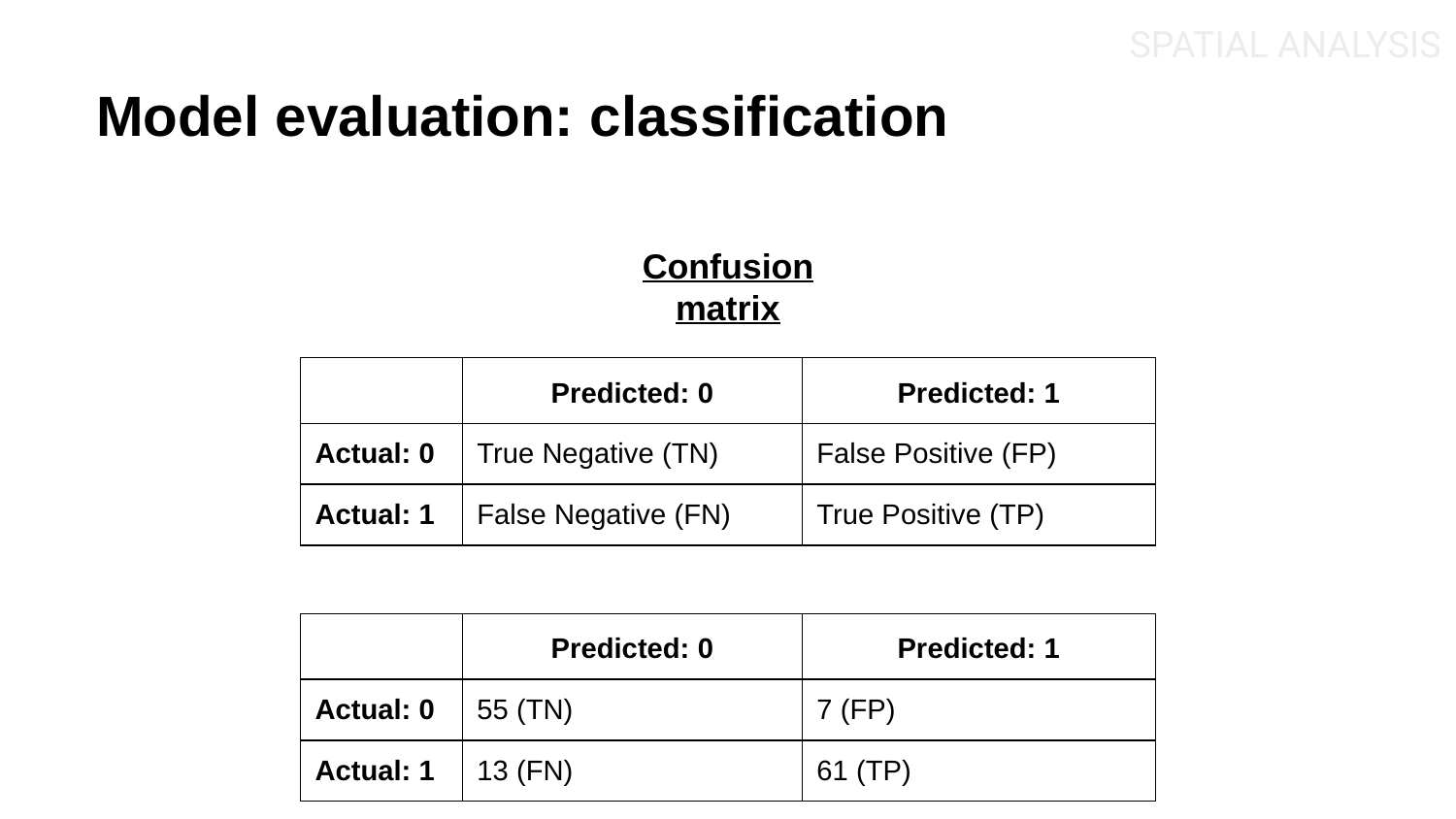

SPATIAL ANALYSIS
# Model evaluation: classification
Confusion matrix
|  | Predicted: 0 | Predicted: 1 |
| --- | --- | --- |
| Actual: 0 | True Negative (TN) | False Positive (FP) |
| Actual: 1 | False Negative (FN) | True Positive (TP) |
|  | Predicted: 0 | Predicted: 1 |
| --- | --- | --- |
| Actual: 0 | 55 (TN) | 7 (FP) |
| Actual: 1 | 13 (FN) | 61 (TP) |